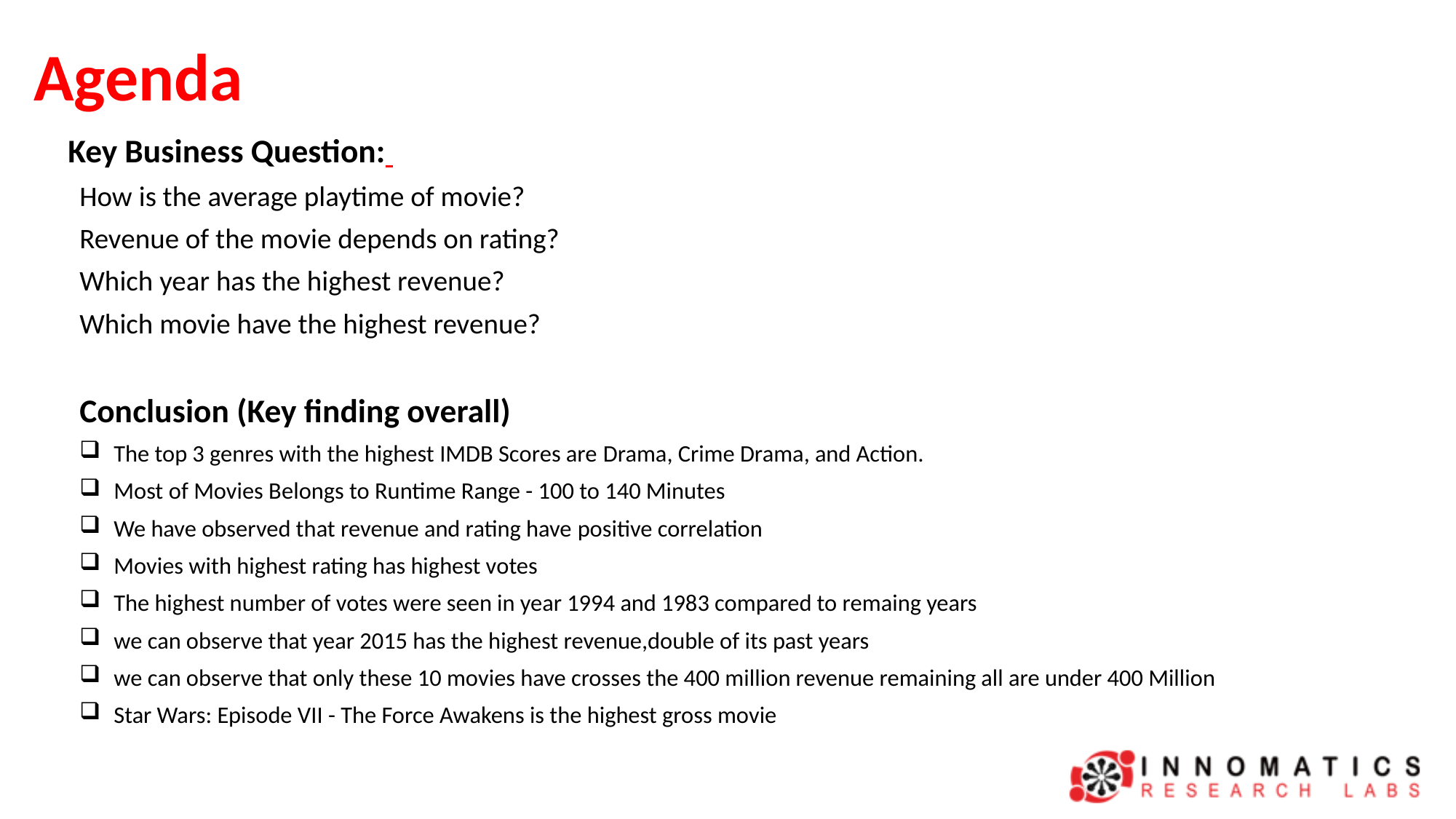

# Agenda
Key Business Question:
How is the average playtime of movie?
Revenue of the movie depends on rating?
Which year has the highest revenue?
Which movie have the highest revenue?

Conclusion (Key finding overall)
The top 3 genres with the highest IMDB Scores are Drama, Crime Drama, and Action.
Most of Movies Belongs to Runtime Range - 100 to 140 Minutes
We have observed that revenue and rating have positive correlation
Movies with highest rating has highest votes
The highest number of votes were seen in year 1994 and 1983 compared to remaing years
we can observe that year 2015 has the highest revenue,double of its past years
we can observe that only these 10 movies have crosses the 400 million revenue remaining all are under 400 Million
Star Wars: Episode VII - The Force Awakens is the highest gross movie